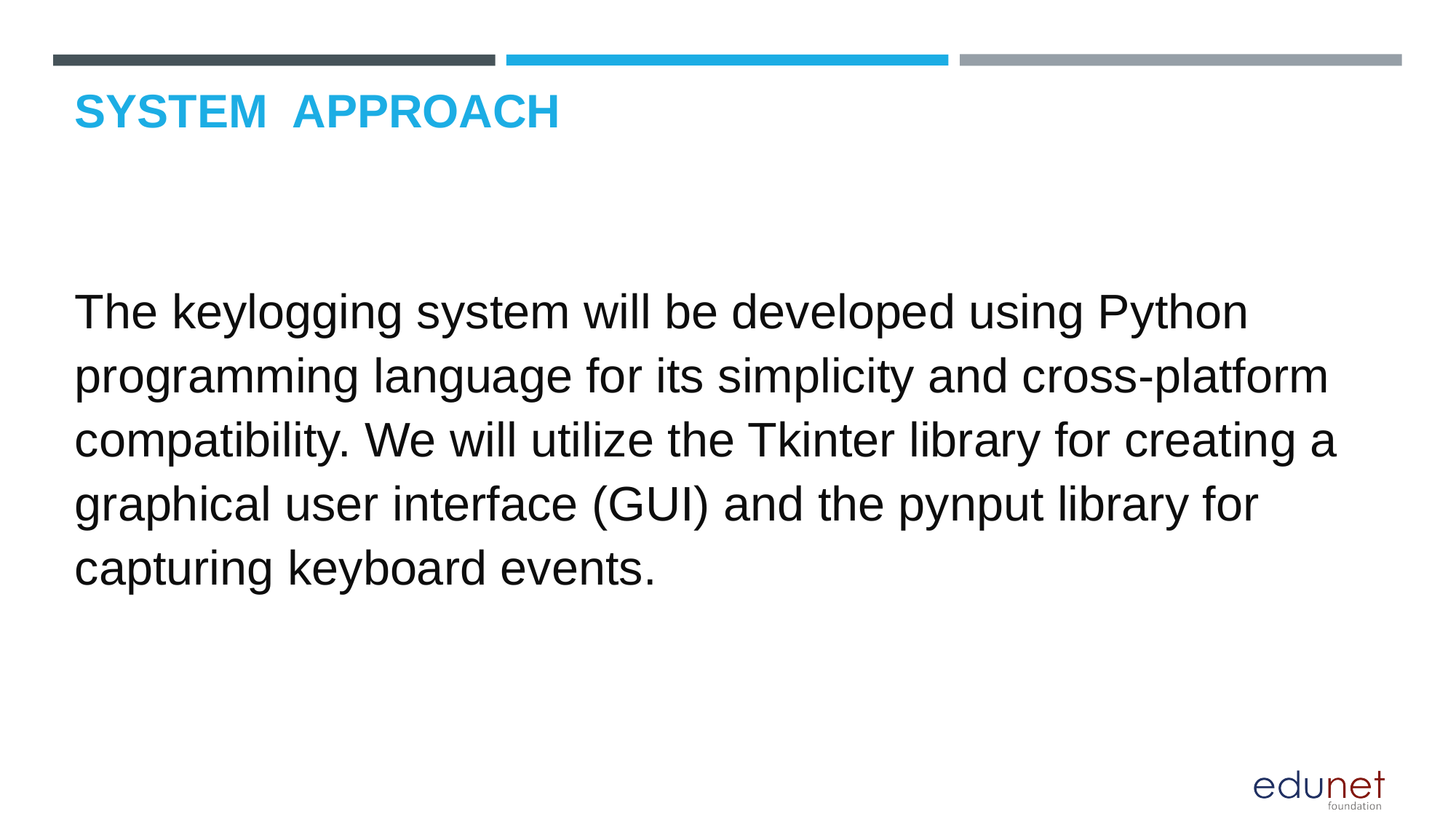

# System  Approach
The keylogging system will be developed using Python programming language for its simplicity and cross-platform compatibility. We will utilize the Tkinter library for creating a graphical user interface (GUI) and the pynput library for capturing keyboard events.